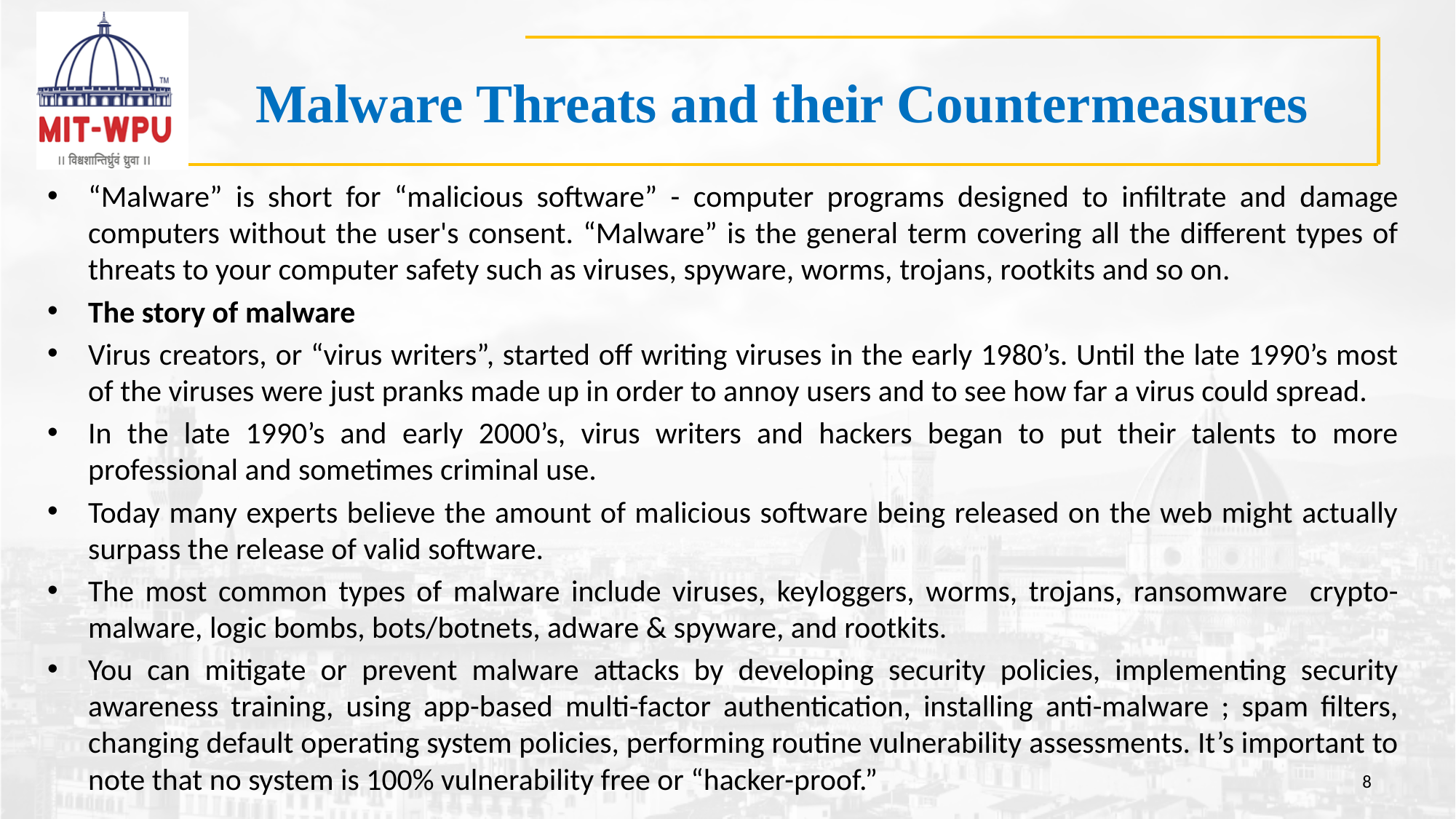

# Malware Threats and their Countermeasures
“Malware” is short for “malicious software” - computer programs designed to infiltrate and damage computers without the user's consent. “Malware” is the general term covering all the different types of threats to your computer safety such as viruses, spyware, worms, trojans, rootkits and so on.
The story of malware
Virus creators, or “virus writers”, started off writing viruses in the early 1980’s. Until the late 1990’s most of the viruses were just pranks made up in order to annoy users and to see how far a virus could spread.
In the late 1990’s and early 2000’s, virus writers and hackers began to put their talents to more professional and sometimes criminal use.
Today many experts believe the amount of malicious software being released on the web might actually surpass the release of valid software.
The most common types of malware include viruses, keyloggers, worms, trojans, ransomware  crypto-malware, logic bombs, bots/botnets, adware & spyware, and rootkits.
You can mitigate or prevent malware attacks by developing security policies, implementing security awareness training, using app-based multi-factor authentication, installing anti-malware ; spam filters, changing default operating system policies, performing routine vulnerability assessments. It’s important to note that no system is 100% vulnerability free or “hacker-proof.”

8